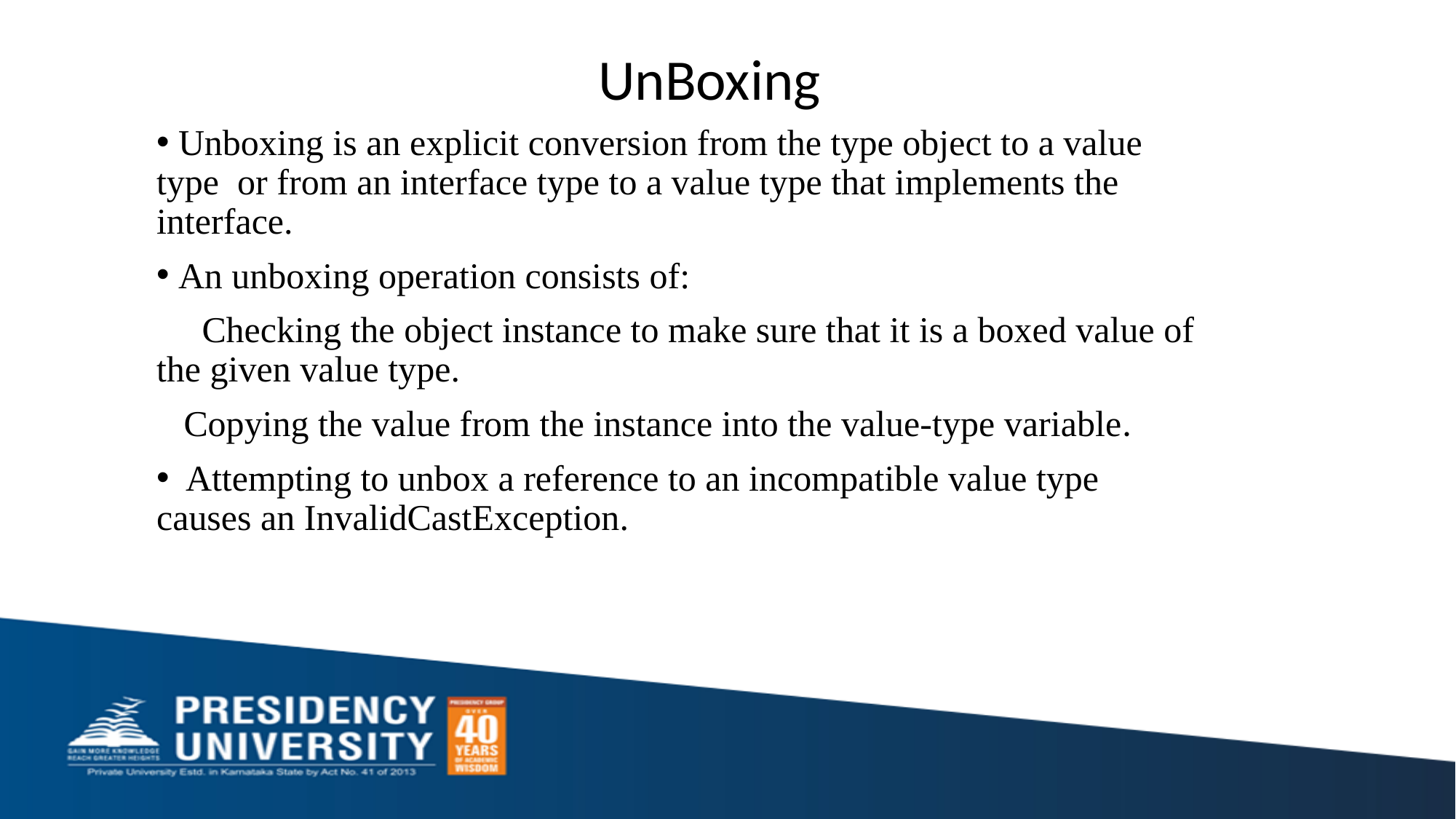

# UnBoxing
 Unboxing is an explicit conversion from the type object to a value type  or from an interface type to a value type that implements the interface.
 An unboxing operation consists of:
     Checking the object instance to make sure that it is a boxed value of the given value type.
   Copying the value from the instance into the value-type variable.
  Attempting to unbox a reference to an incompatible value type causes an InvalidCastException.